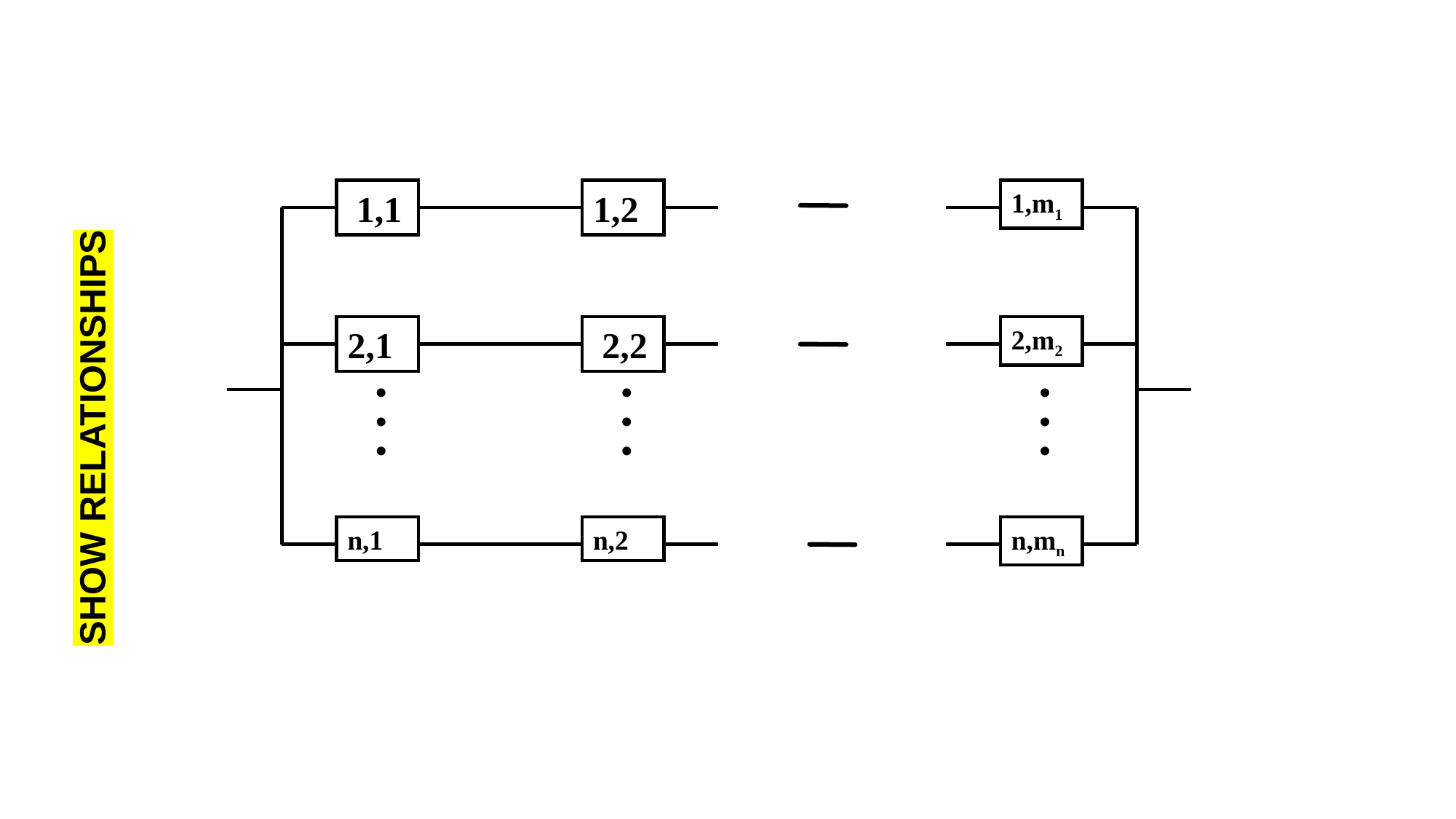

SHOW RELATIONSHIPS
 1,1
1,2
1,m1

2,1
 2,2
2,m2

n,1
n,2
n,mn